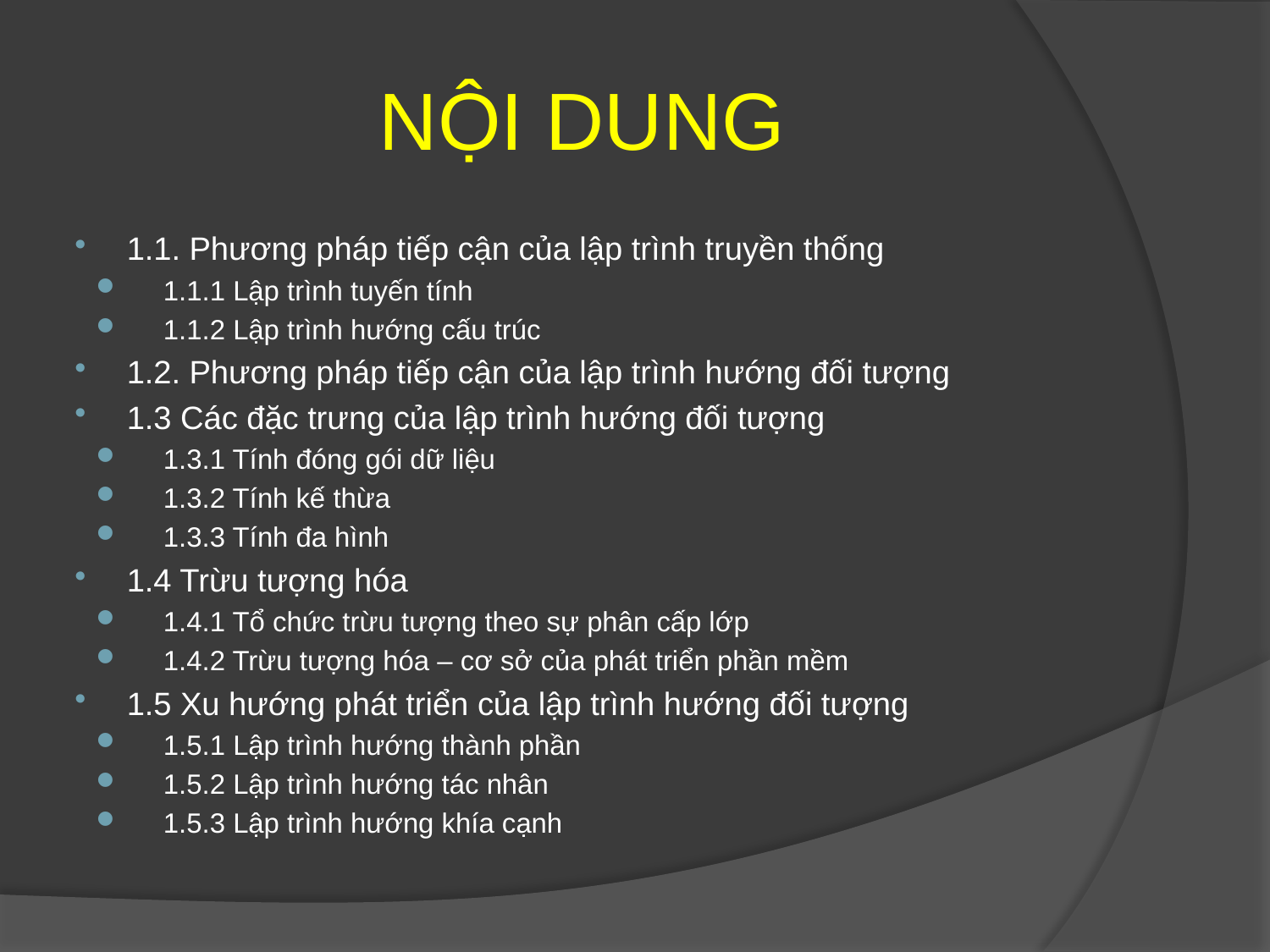

# NỘI DUNG
1.1. Phương pháp tiếp cận của lập trình truyền thống
1.1.1 Lập trình tuyến tính
1.1.2 Lập trình hướng cấu trúc
1.2. Phương pháp tiếp cận của lập trình hướng đối tượng
1.3 Các đặc trưng của lập trình hướng đối tượng
1.3.1 Tính đóng gói dữ liệu
1.3.2 Tính kế thừa
1.3.3 Tính đa hình
1.4 Trừu tượng hóa
1.4.1 Tổ chức trừu tượng theo sự phân cấp lớp
1.4.2 Trừu tượng hóa – cơ sở của phát triển phần mềm
1.5 Xu hướng phát triển của lập trình hướng đối tượng
1.5.1 Lập trình hướng thành phần
1.5.2 Lập trình hướng tác nhân
1.5.3 Lập trình hướng khía cạnh